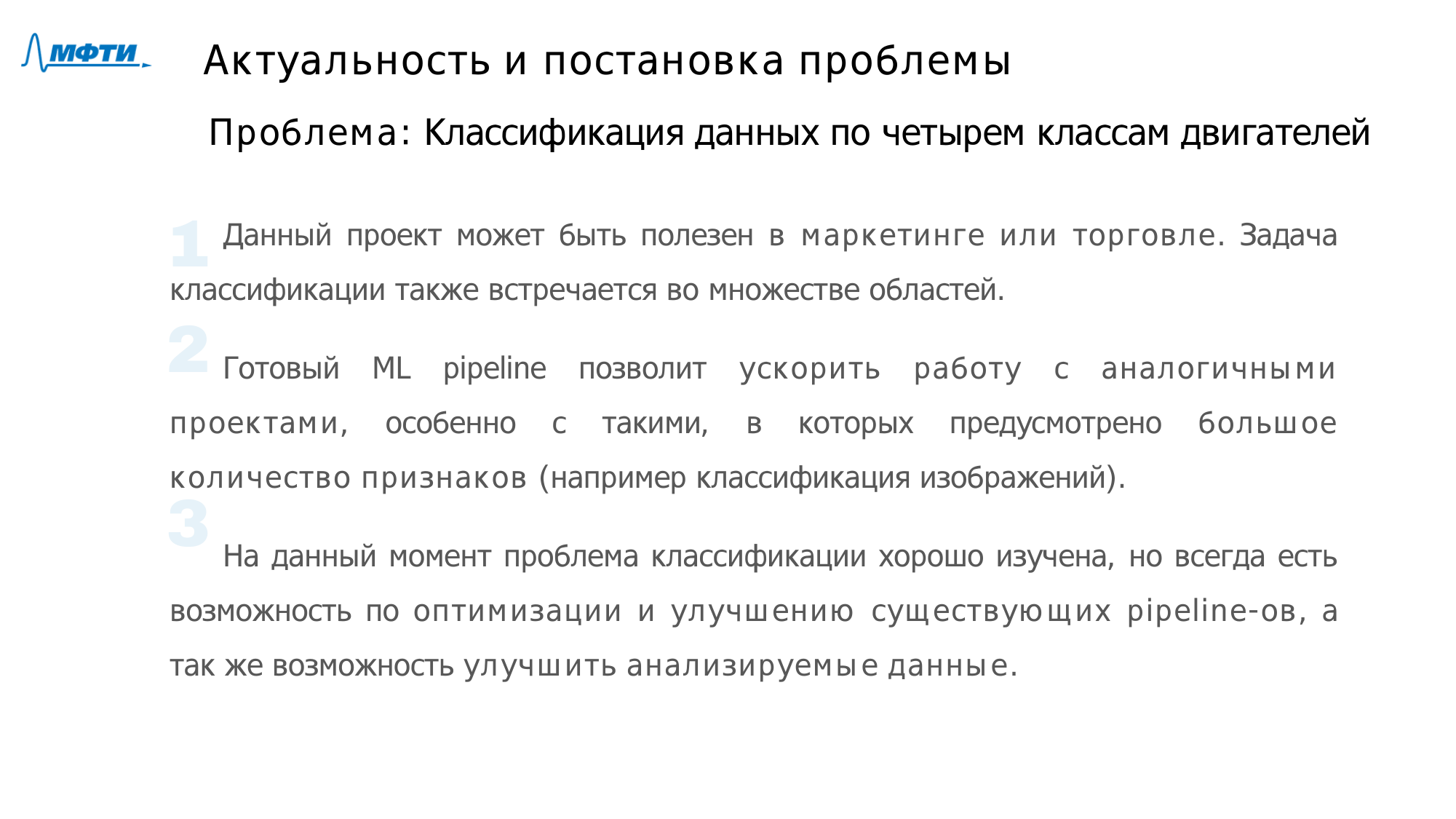

# Актуальность и постановка проблемы
Проблема: Классификация данных по четырем классам двигателей
Данный проект может быть полезен в маркетинге или торговле. Задача классификации также встречается во множестве областей.
Готовый ML pipeline позволит ускорить работу с аналогичными проектами, особенно с такими, в которых предусмотрено большое количество признаков (например классификация изображений).
На данный момент проблема классификации хорошо изучена, но всегда есть возможность по оптимизации и улучшению существующих pipeline-ов, а так же возможность улучшить анализируемые данные.
1
2
3